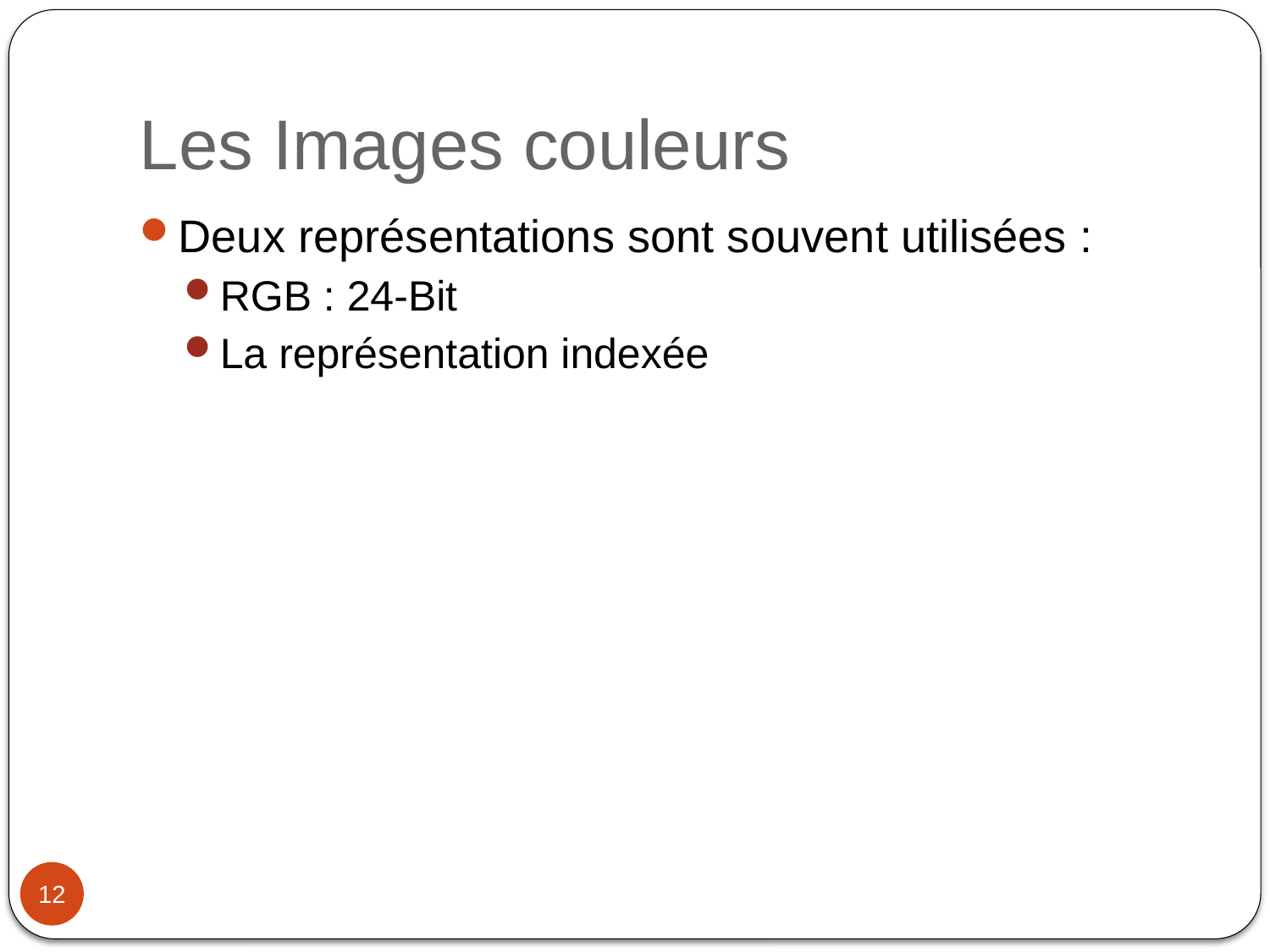

# Les Images couleurs
Deux représentations sont souvent utilisées :
RGB : 24-Bit
La représentation indexée

12